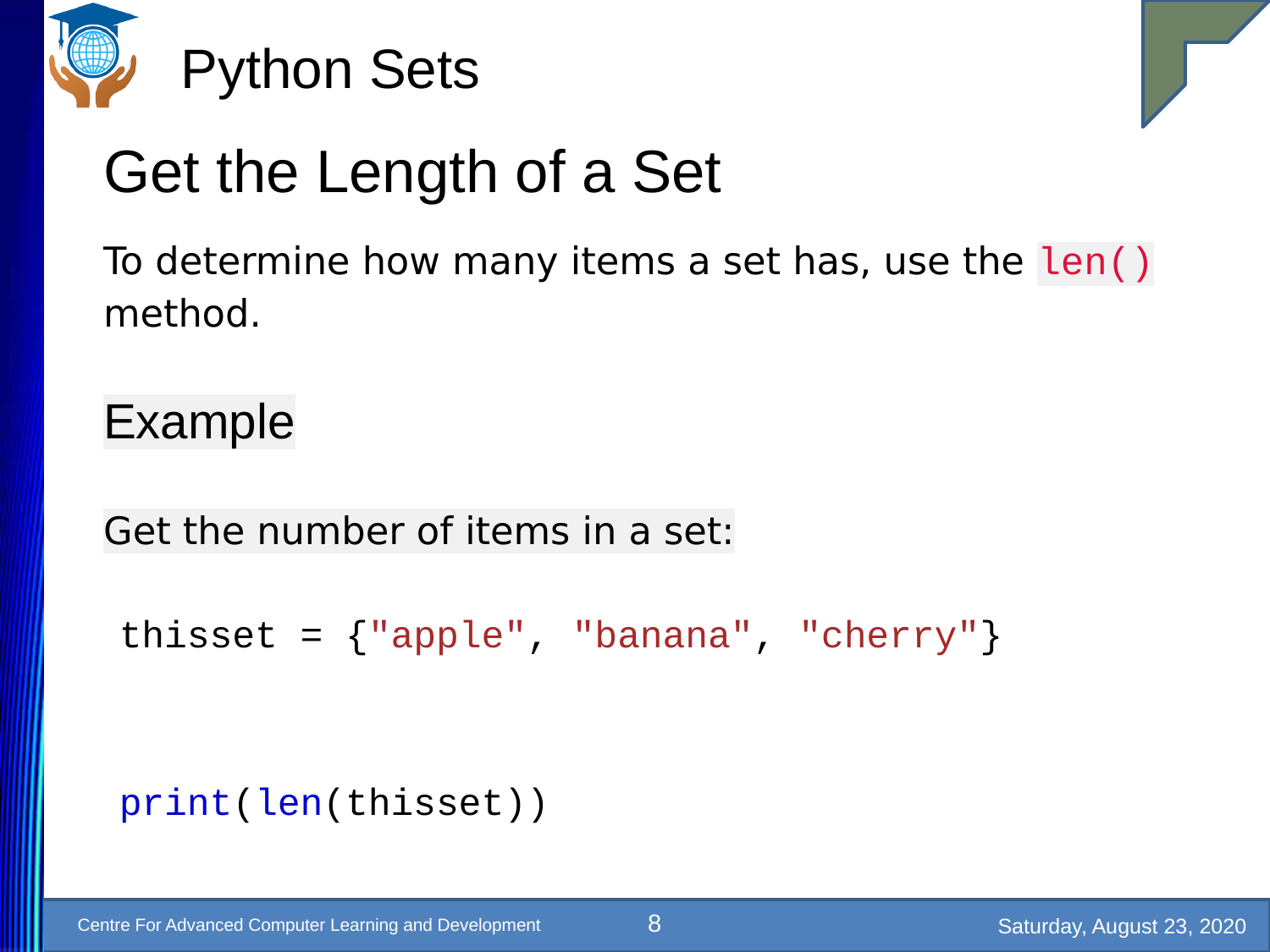

# Python Sets
Get the Length of a Set
To determine how many items a set has, use the len() method.
Example
Get the number of items in a set:
thisset = {"apple", "banana", "cherry"}

print(len(thisset))

8
Saturday, August 23, 2020